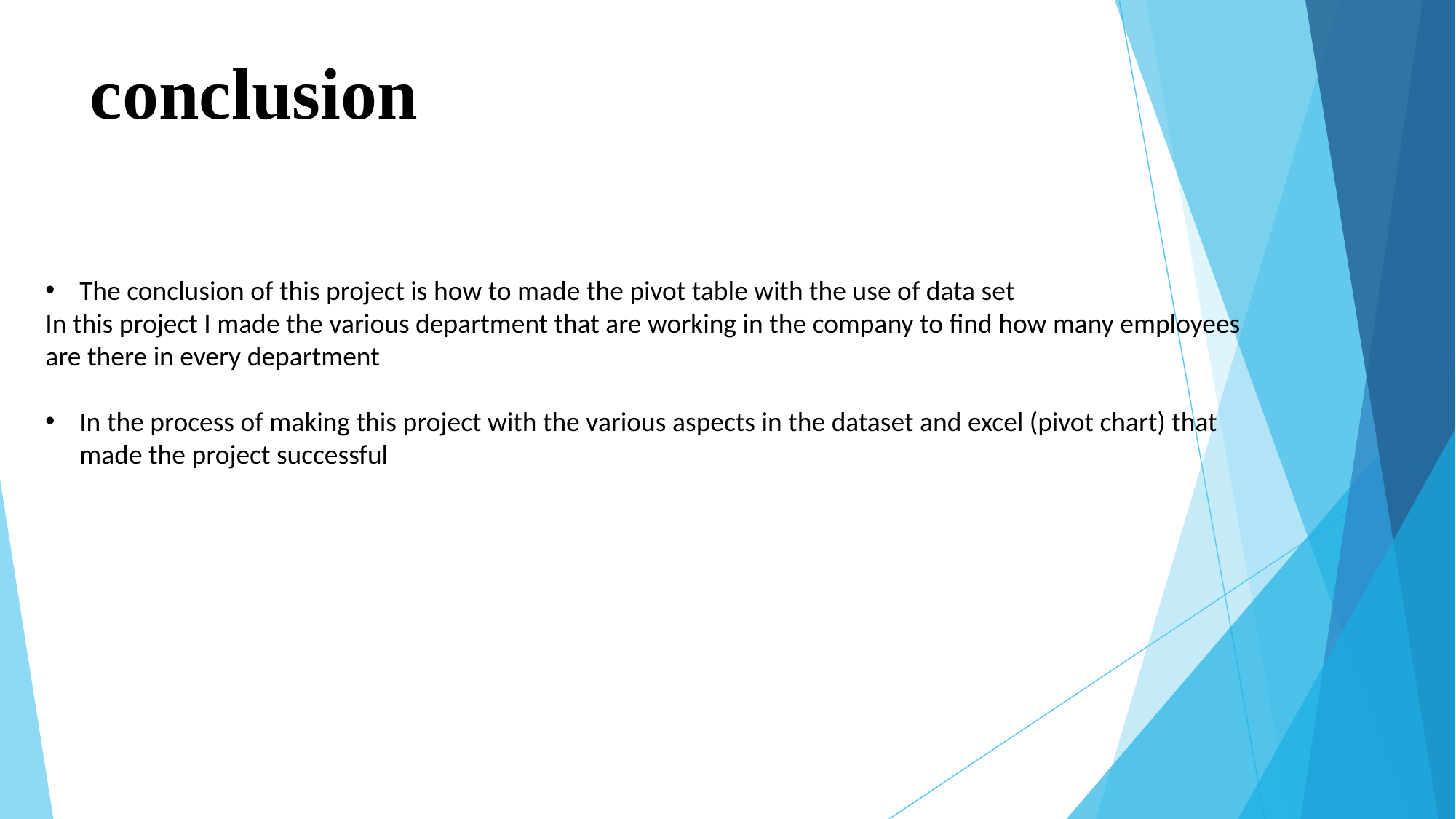

# conclusion
The conclusion of this project is how to made the pivot table with the use of data set
In this project I made the various department that are working in the company to find how many employees are there in every department

In the process of making this project with the various aspects in the dataset and excel (pivot chart) that made the project successful